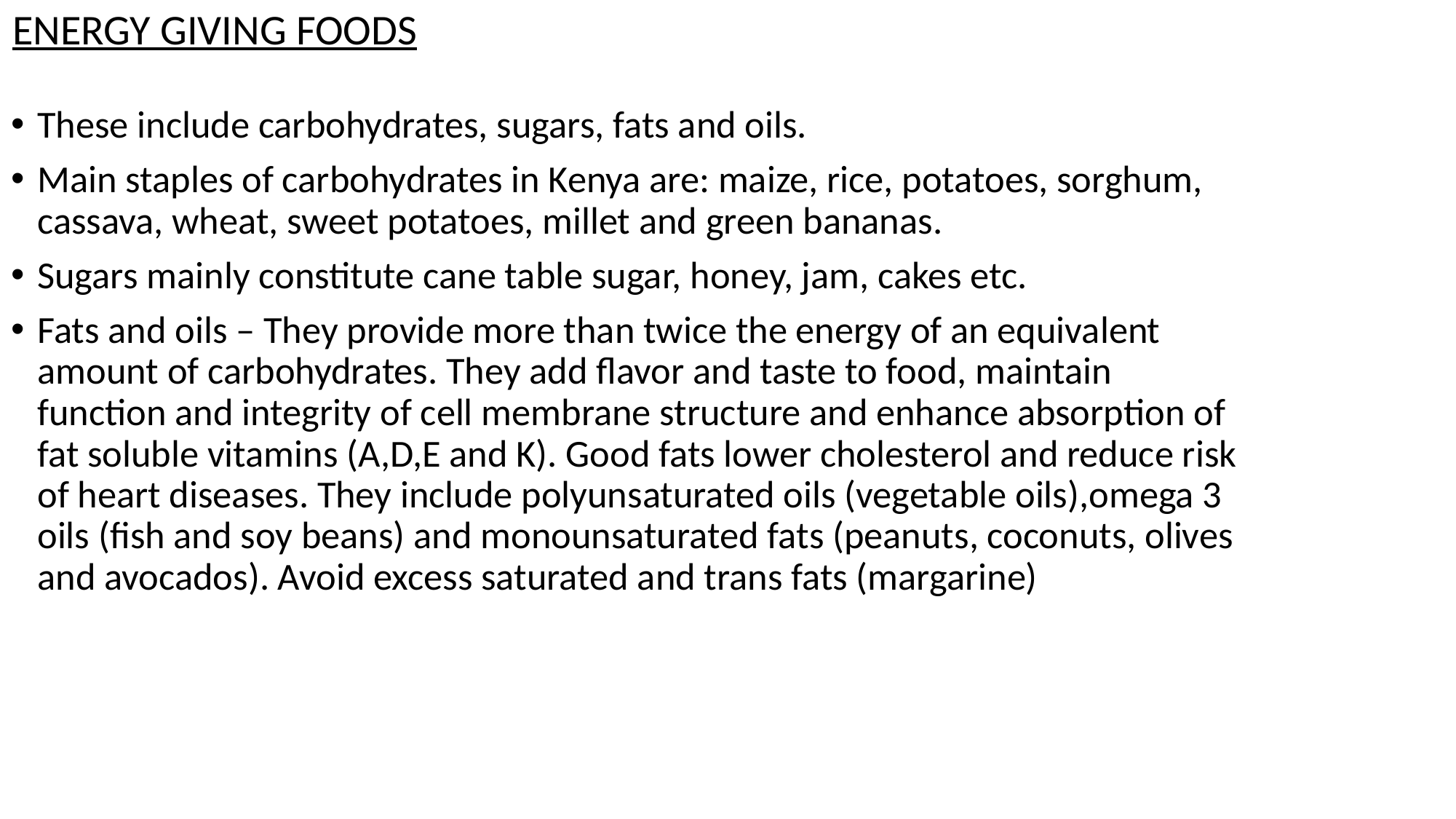

# ENERGY GIVING FOODS
These include carbohydrates, sugars, fats and oils.
Main staples of carbohydrates in Kenya are: maize, rice, potatoes, sorghum, cassava, wheat, sweet potatoes, millet and green bananas.
Sugars mainly constitute cane table sugar, honey, jam, cakes etc.
Fats and oils – They provide more than twice the energy of an equivalent amount of carbohydrates. They add flavor and taste to food, maintain function and integrity of cell membrane structure and enhance absorption of fat soluble vitamins (A,D,E and K). Good fats lower cholesterol and reduce risk of heart diseases. They include polyunsaturated oils (vegetable oils),omega 3 oils (fish and soy beans) and monounsaturated fats (peanuts, coconuts, olives and avocados). Avoid excess saturated and trans fats (margarine)